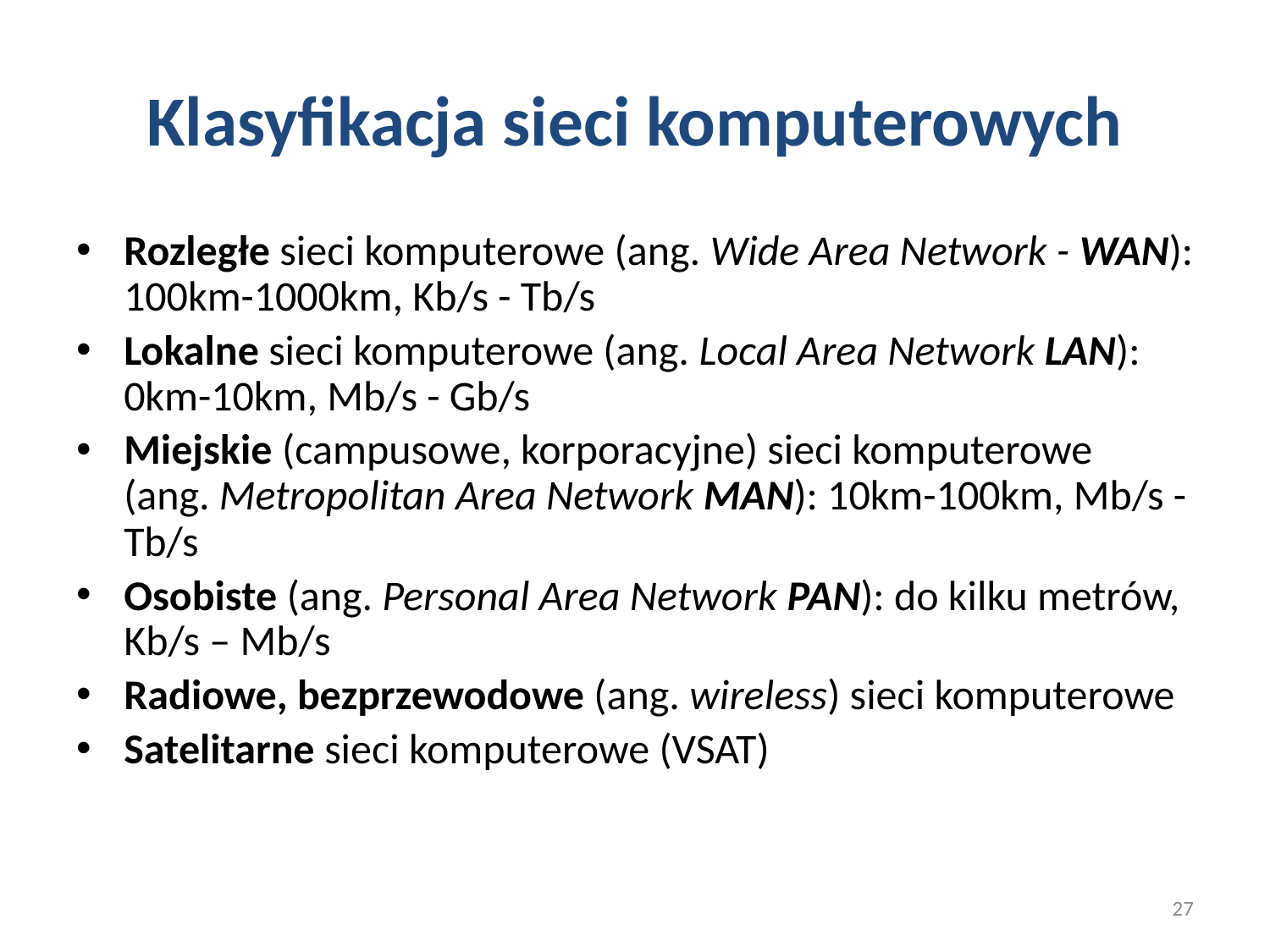

# Klasyfikacja sieci komputerowych
Rozległe sieci komputerowe (ang. Wide Area Network - WAN): 100km-1000km, Kb/s - Tb/s
Lokalne sieci komputerowe (ang. Local Area Network LAN): 0km-10km, Mb/s - Gb/s
Miejskie (campusowe, korporacyjne) sieci komputerowe
(ang. Metropolitan Area Network MAN): 10km-100km, Mb/s - Tb/s
Osobiste (ang. Personal Area Network PAN): do kilku metrów, Kb/s – Mb/s
Radiowe, bezprzewodowe (ang. wireless) sieci komputerowe
Satelitarne sieci komputerowe (VSAT)
27